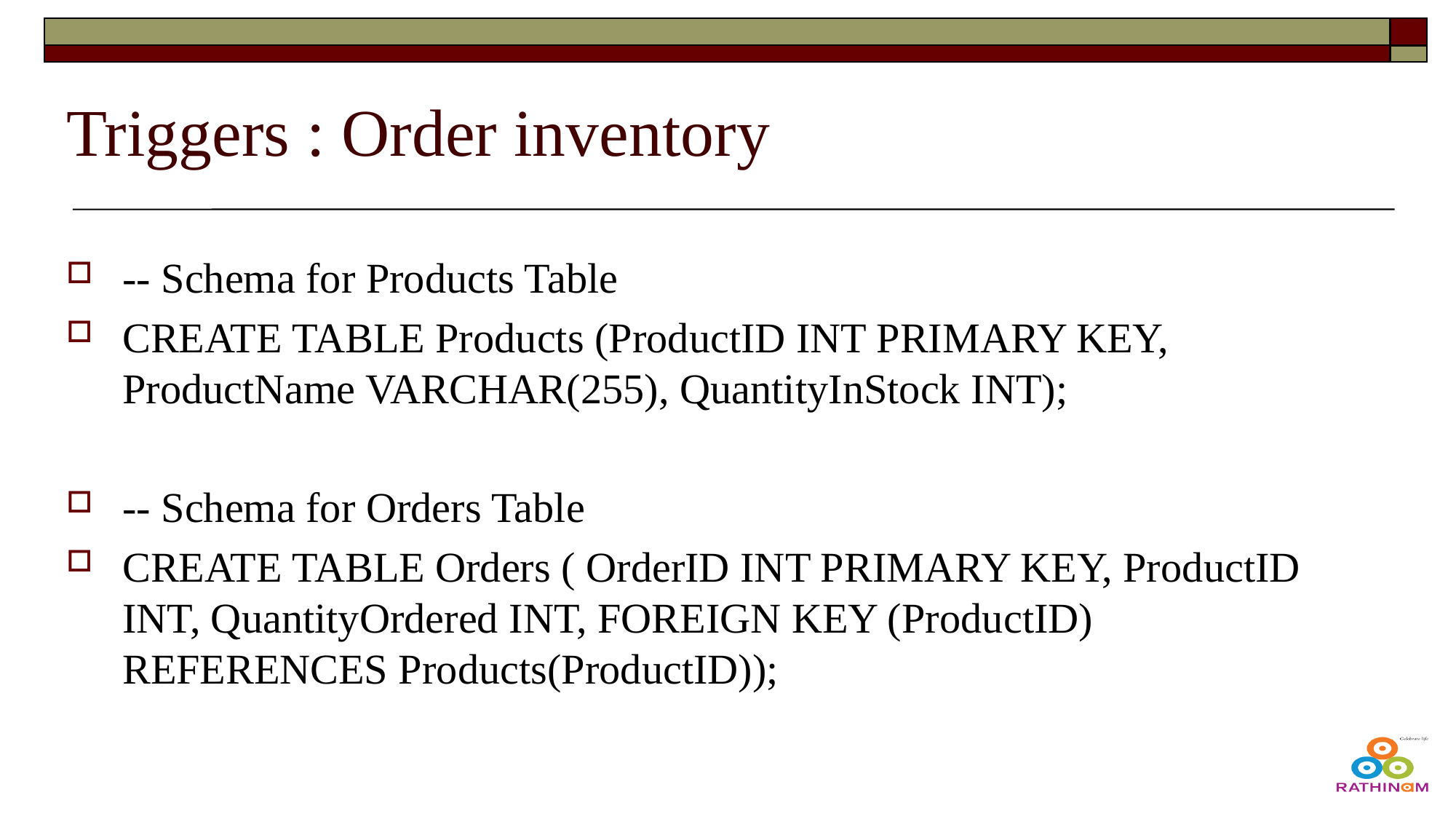

# Triggers : Order inventory
-- Schema for Products Table
CREATE TABLE Products (ProductID INT PRIMARY KEY, ProductName VARCHAR(255), QuantityInStock INT);

-- Schema for Orders Table
CREATE TABLE Orders ( OrderID INT PRIMARY KEY, ProductID INT, QuantityOrdered INT, FOREIGN KEY (ProductID) REFERENCES Products(ProductID));